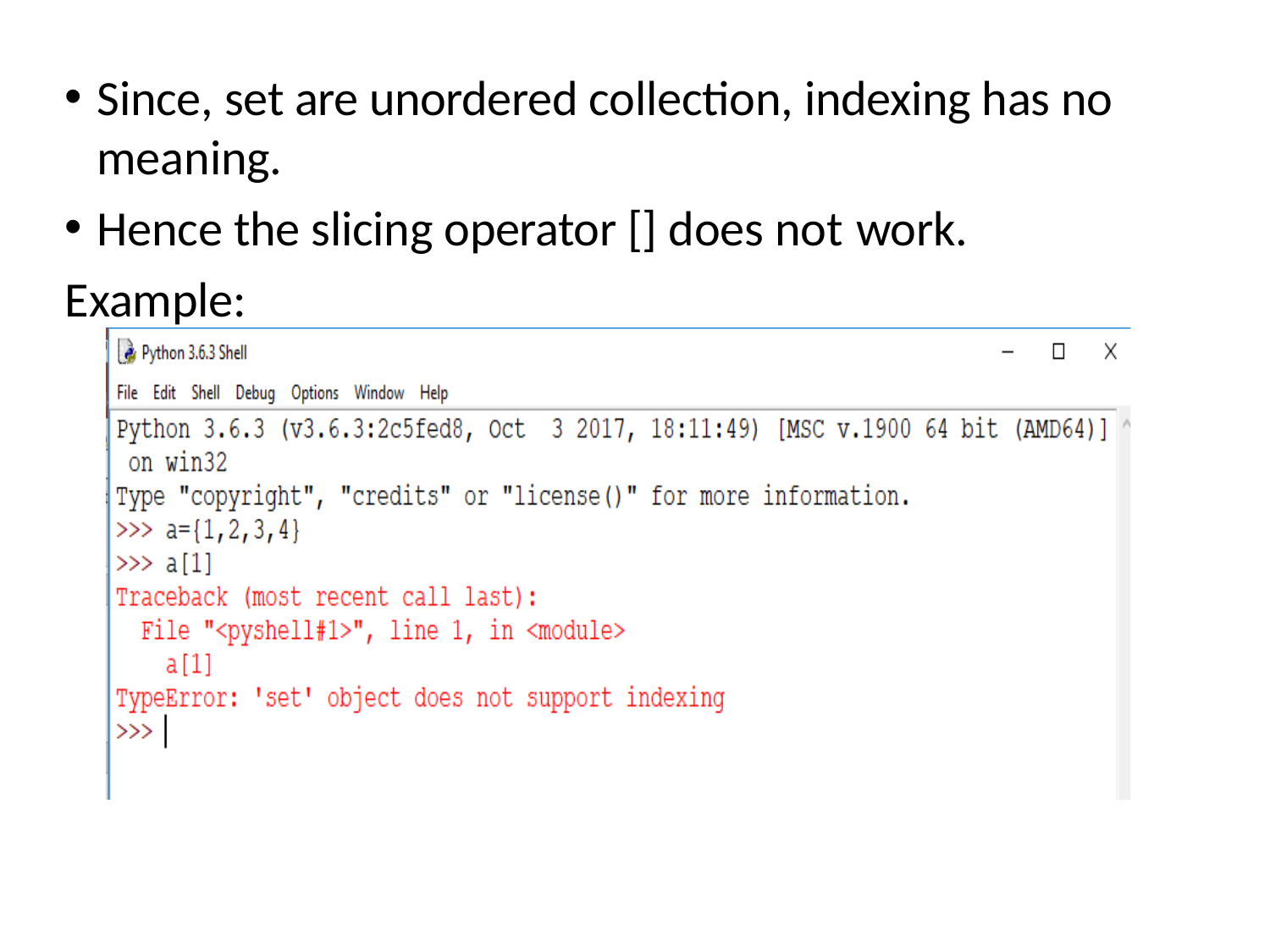

Since, set are unordered collection, indexing has no meaning.
Hence the slicing operator [] does not work.
Example: